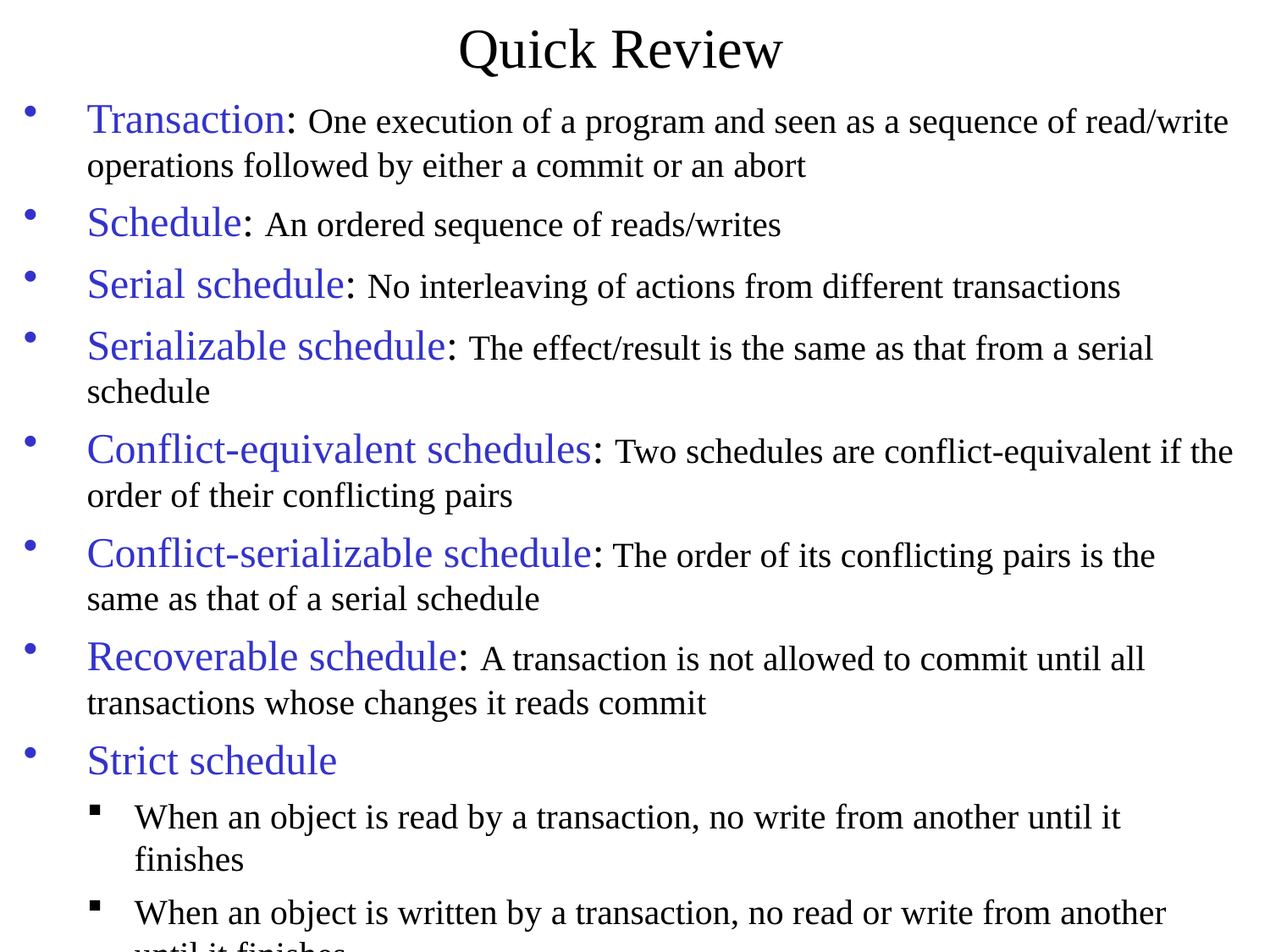

Quick Review
Transaction: One execution of a program and seen as a sequence of read/write operations followed by either a commit or an abort
Schedule: An ordered sequence of reads/writes
Serial schedule: No interleaving of actions from different transactions
Serializable schedule: The effect/result is the same as that from a serial schedule
Conflict-equivalent schedules: Two schedules are conflict-equivalent if the order of their conflicting pairs
Conflict-serializable schedule: The order of its conflicting pairs is the same as that of a serial schedule
Recoverable schedule: A transaction is not allowed to commit until all transactions whose changes it reads commit
Strict schedule
When an object is read by a transaction, no write from another until it finishes
When an object is written by a transaction, no read or write from another until it finishes